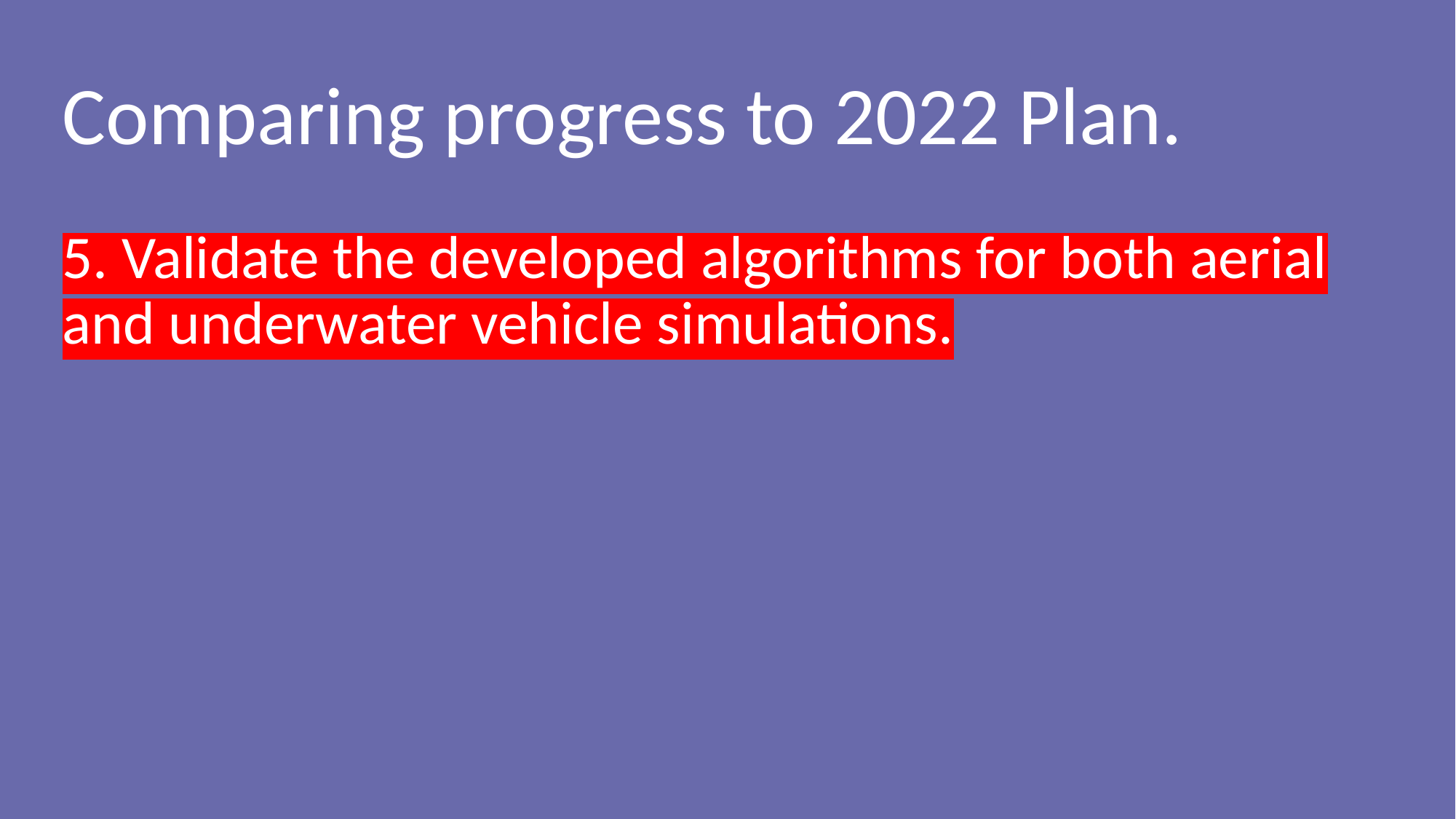

Comparing progress to 2022 Plan.
5. Validate the developed algorithms for both aerial and underwater vehicle simulations.